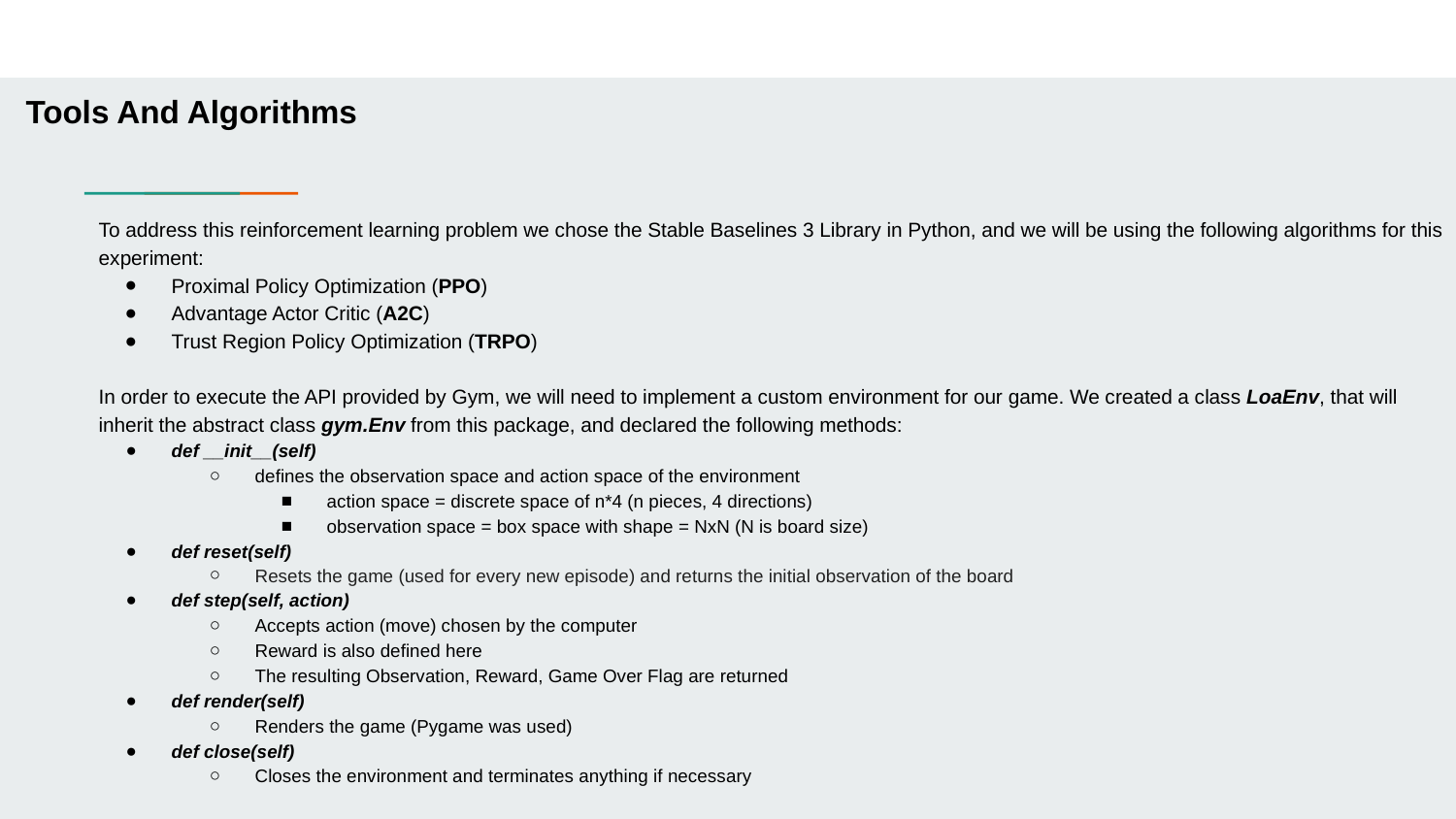

Tools And Algorithms

To address this reinforcement learning problem we chose the Stable Baselines 3 Library in Python, and we will be using the following algorithms for this experiment:
Proximal Policy Optimization (PPO)
Advantage Actor Critic (A2C)
Trust Region Policy Optimization (TRPO)

In order to execute the API provided by Gym, we will need to implement a custom environment for our game. We created a class LoaEnv, that will inherit the abstract class gym.Env from this package, and declared the following methods:
def __init__(self)
defines the observation space and action space of the environment
action space = discrete space of n*4 (n pieces, 4 directions)
observation space = box space with shape = NxN (N is board size)
def reset(self)
Resets the game (used for every new episode) and returns the initial observation of the board
def step(self, action)
Accepts action (move) chosen by the computer
Reward is also defined here
The resulting Observation, Reward, Game Over Flag are returned
def render(self)
Renders the game (Pygame was used)
def close(self)
Closes the environment and terminates anything if necessary